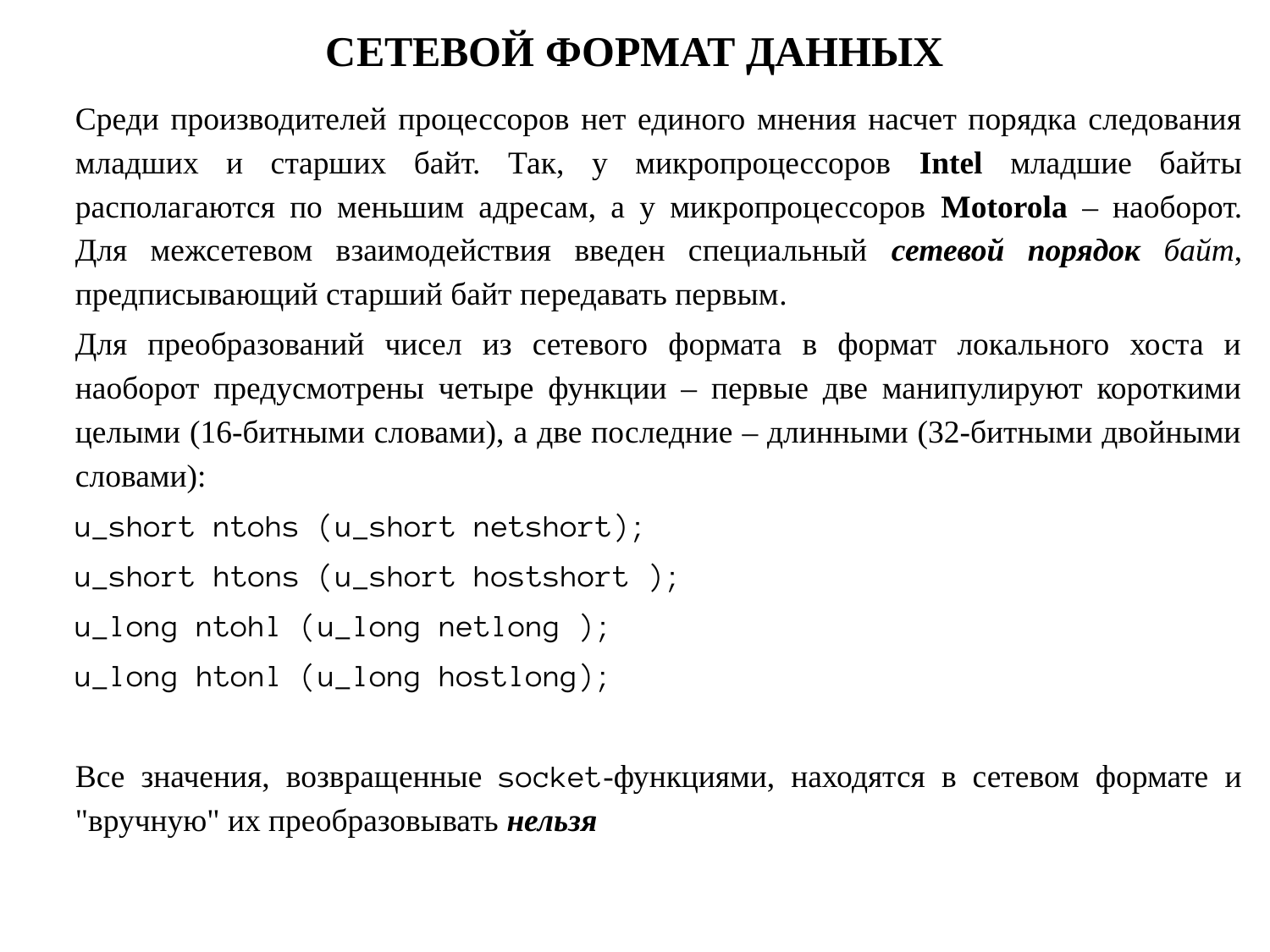

# Сетевой формат данных
Среди производителей процессоров нет единого мнения насчет порядка следования младших и старших байт. Так, у микропроцессоров Intel младшие байты располагаются по меньшим адресам, а у микропроцессоров Motorola – наоборот. Для межсетевом взаимодействия введен специальный сетевой порядок байт, предписывающий старший байт передавать первым.
Для преобразований чисел из сетевого формата в формат локального хоста и наоборот предусмотрены четыре функции – первые две манипулируют короткими целыми (16-битными словами), а две последние – длинными (32-битными двойными словами):
u_short ntohs (u_short netshort);
u_short htons (u_short hostshort );
u_long ntohl (u_long netlong );
u_long htonl (u_long hostlong);

Bсе значения, возвращенные socket-функциями, находятся в сетевом формате и "вручную" их преобразовывать нельзя